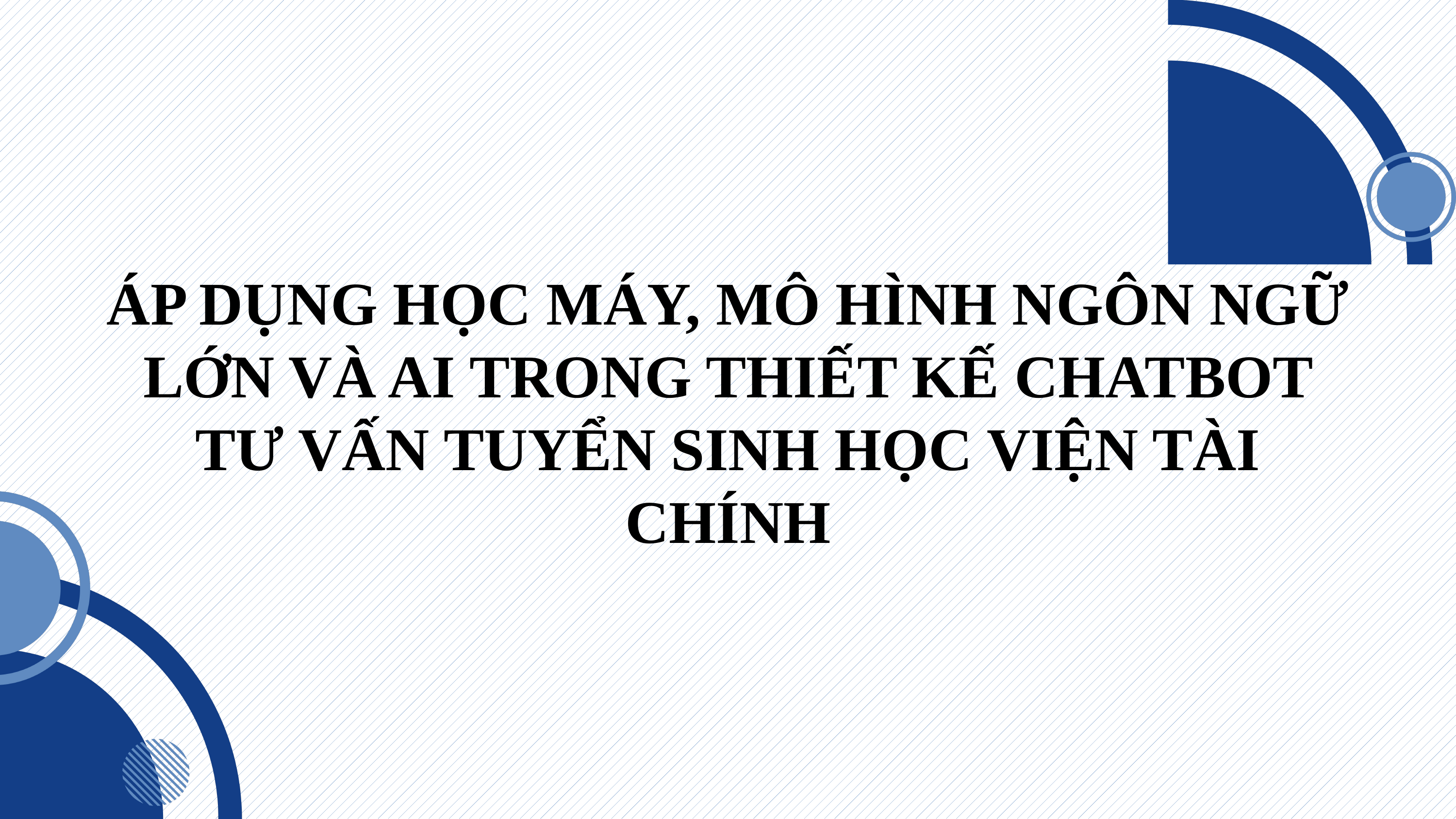

ÁP DỤNG HỌC MÁY, MÔ HÌNH NGÔN NGỮ LỚN VÀ AI TRONG THIẾT KẾ CHATBOT TƯ VẤN TUYỂN SINH HỌC VIỆN TÀI CHÍNH